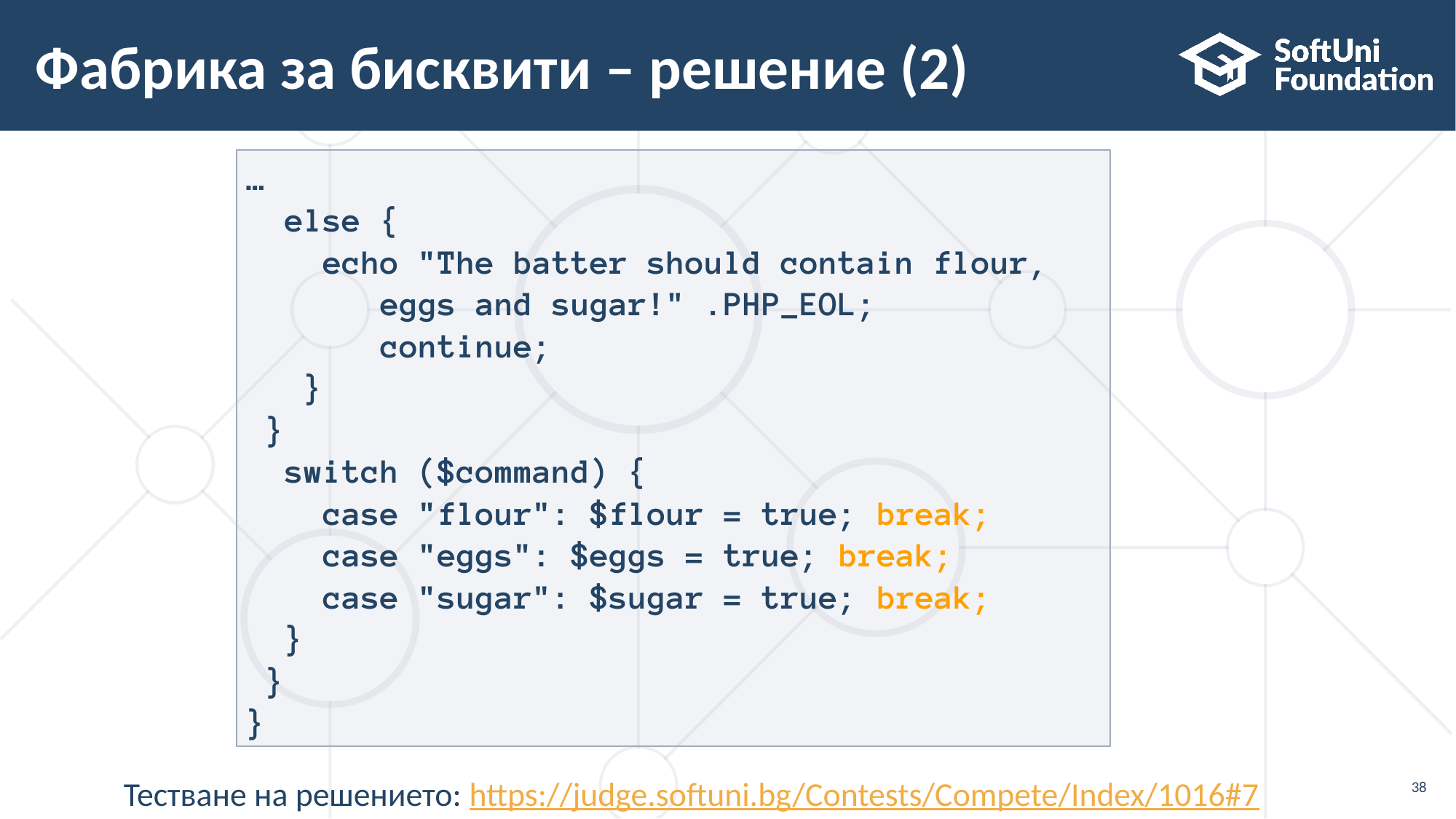

# Фабрика за бисквити – решение (2)
…
  else {
    echo "The batter should contain flour,
       eggs and sugar!" .PHP_EOL;
       continue;
   }
 }
  switch ($command) {
    case "flour": $flour = true; break;
    case "eggs": $eggs = true; break;
    case "sugar": $sugar = true; break;
  }
 }
}
Тестване на решението: https://judge.softuni.bg/Contests/Compete/Index/1016#7
38